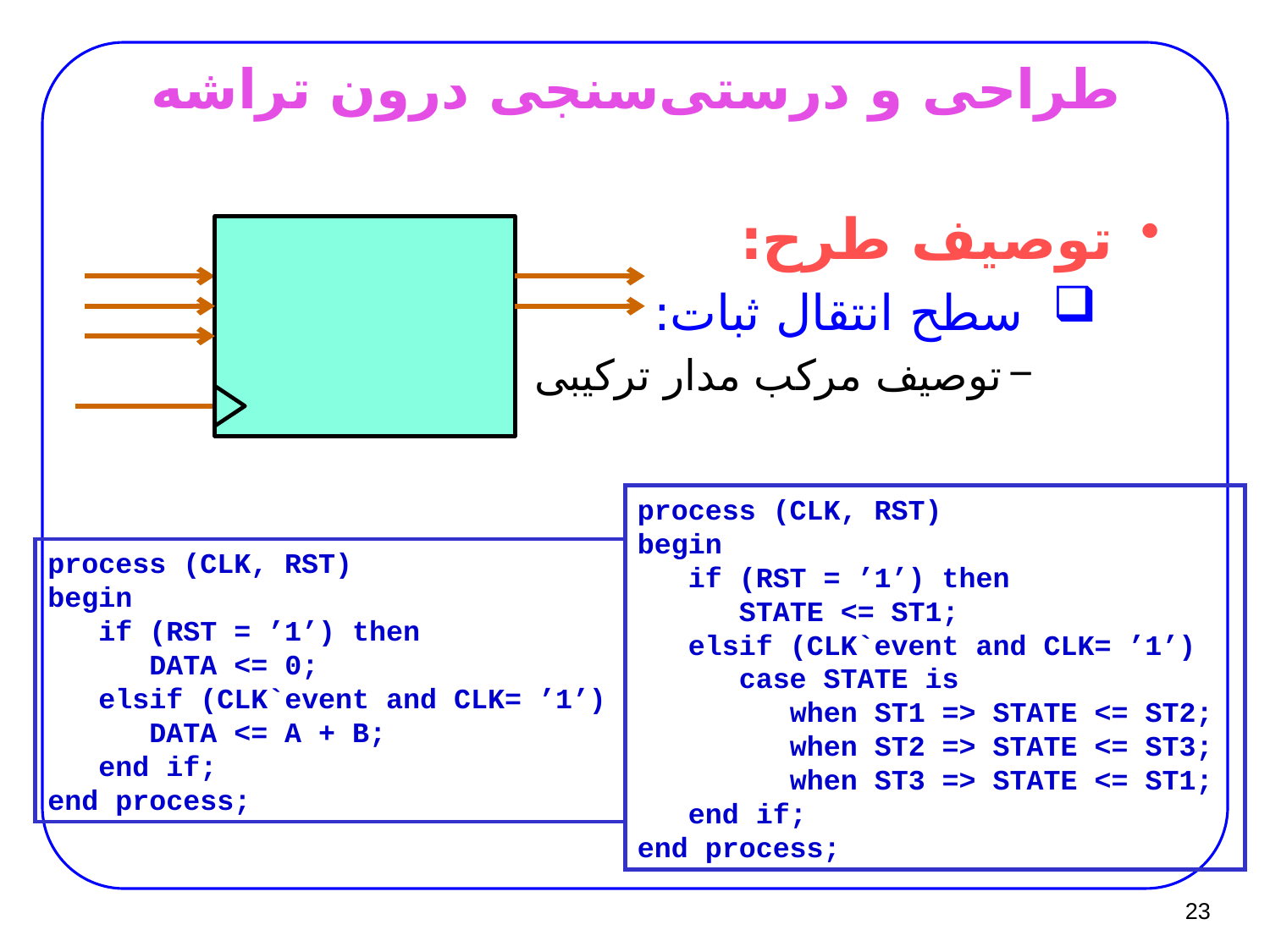

# طراحی و درستی‌سنجی درون تراشه
توصیف طرح:
سطح انتقال ثبات:
توصیف مرکب مدار ترکیبی و ثبات

process (CLK, RST)
begin
   if (RST = ’1’) then
      STATE <= ST1;
   elsif (CLK`event and CLK= ’1’)
      case STATE is
         when ST1 => STATE <= ST2;
         when ST2 => STATE <= ST3;
         when ST3 => STATE <= ST1;
   end if;
end process;
process (CLK, RST)
begin
   if (RST = ’1’) then
      DATA <= 0;
   elsif (CLK`event and CLK= ’1’)
      DATA <= A + B;
   end if;
end process;
23